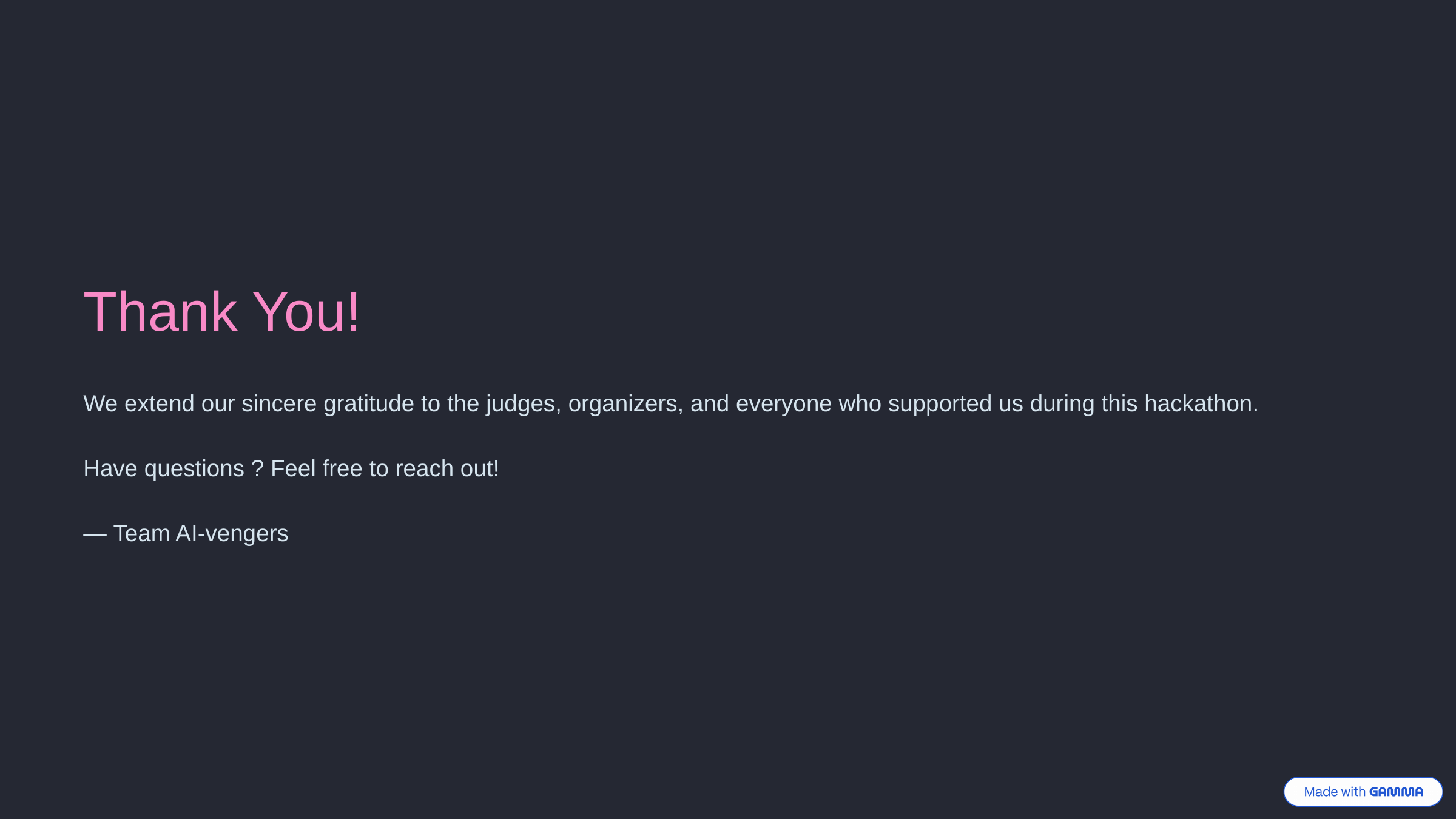

Thank You!
We extend our sincere gratitude to the judges, organizers, and everyone who supported us during this hackathon.
Have questions ? Feel free to reach out!
— Team AI-vengers